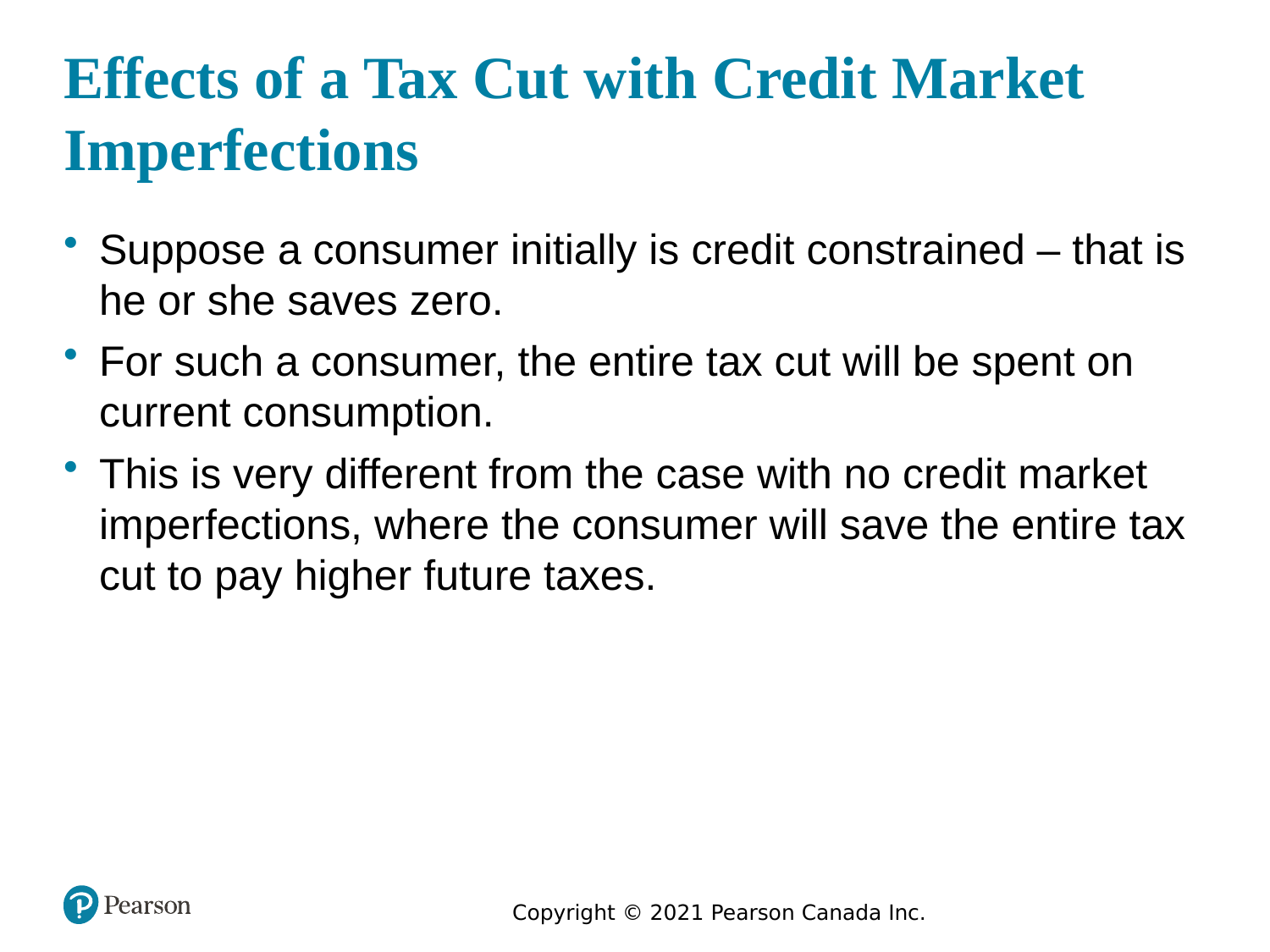

# Effects of a Tax Cut with Credit Market Imperfections
Suppose a consumer initially is credit constrained – that is he or she saves zero.
For such a consumer, the entire tax cut will be spent on current consumption.
This is very different from the case with no credit market imperfections, where the consumer will save the entire tax cut to pay higher future taxes.